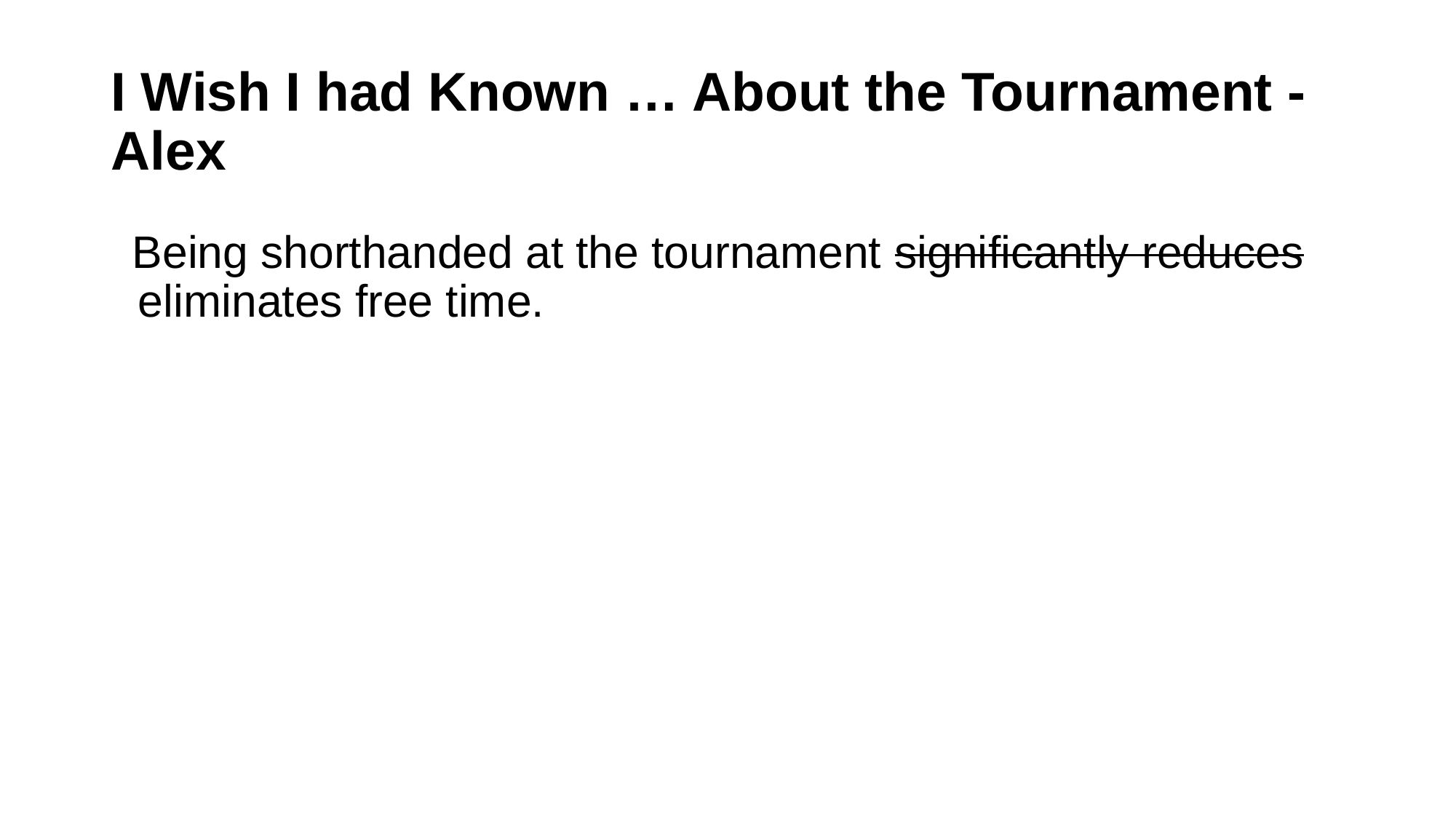

# I Wish I had Known … About the Tournament - Alex
Being shorthanded at the tournament significantly reduces eliminates free time.